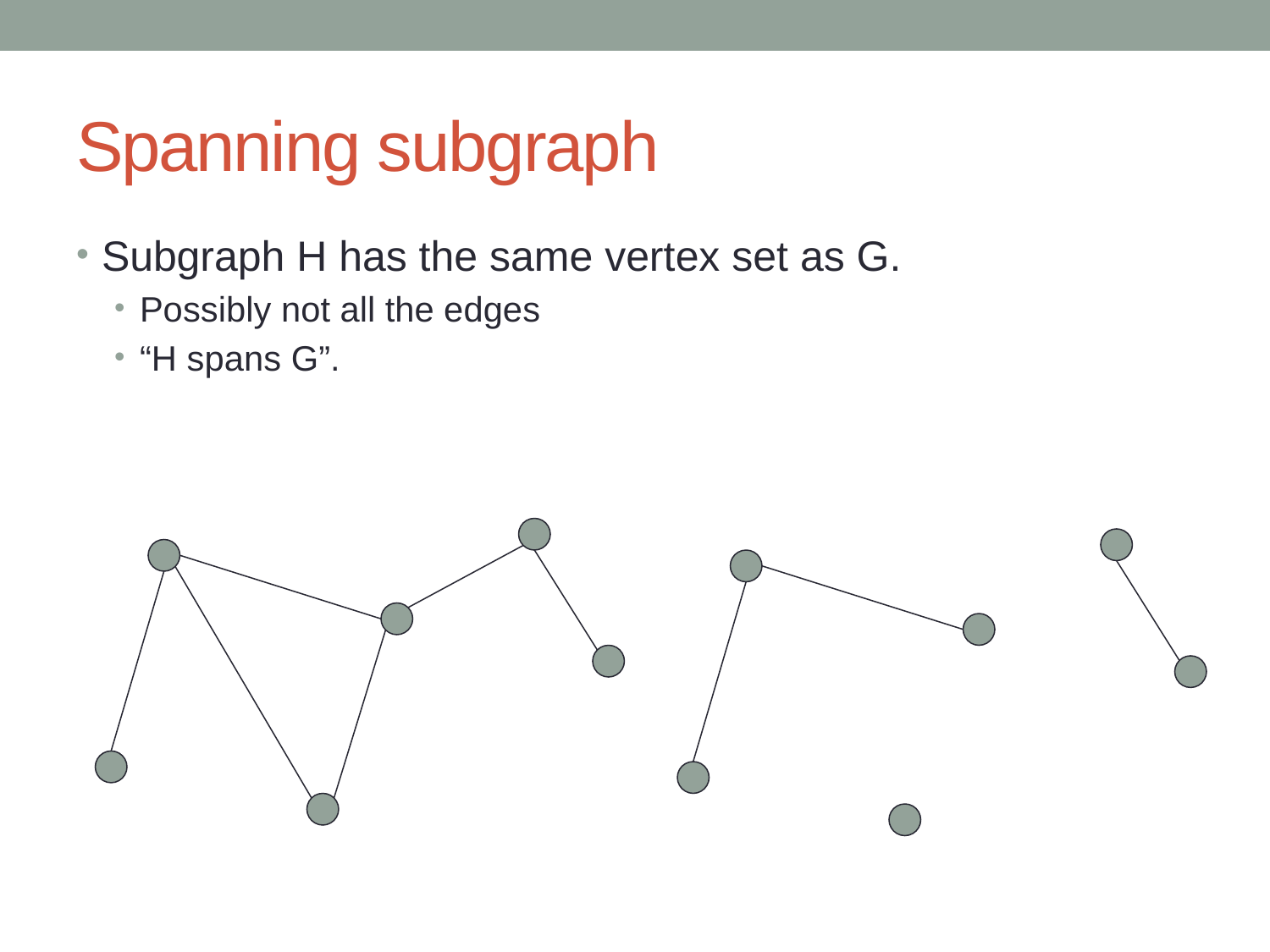

# Spanning subgraph
Subgraph H has the same vertex set as G.
Possibly not all the edges
“H spans G”.